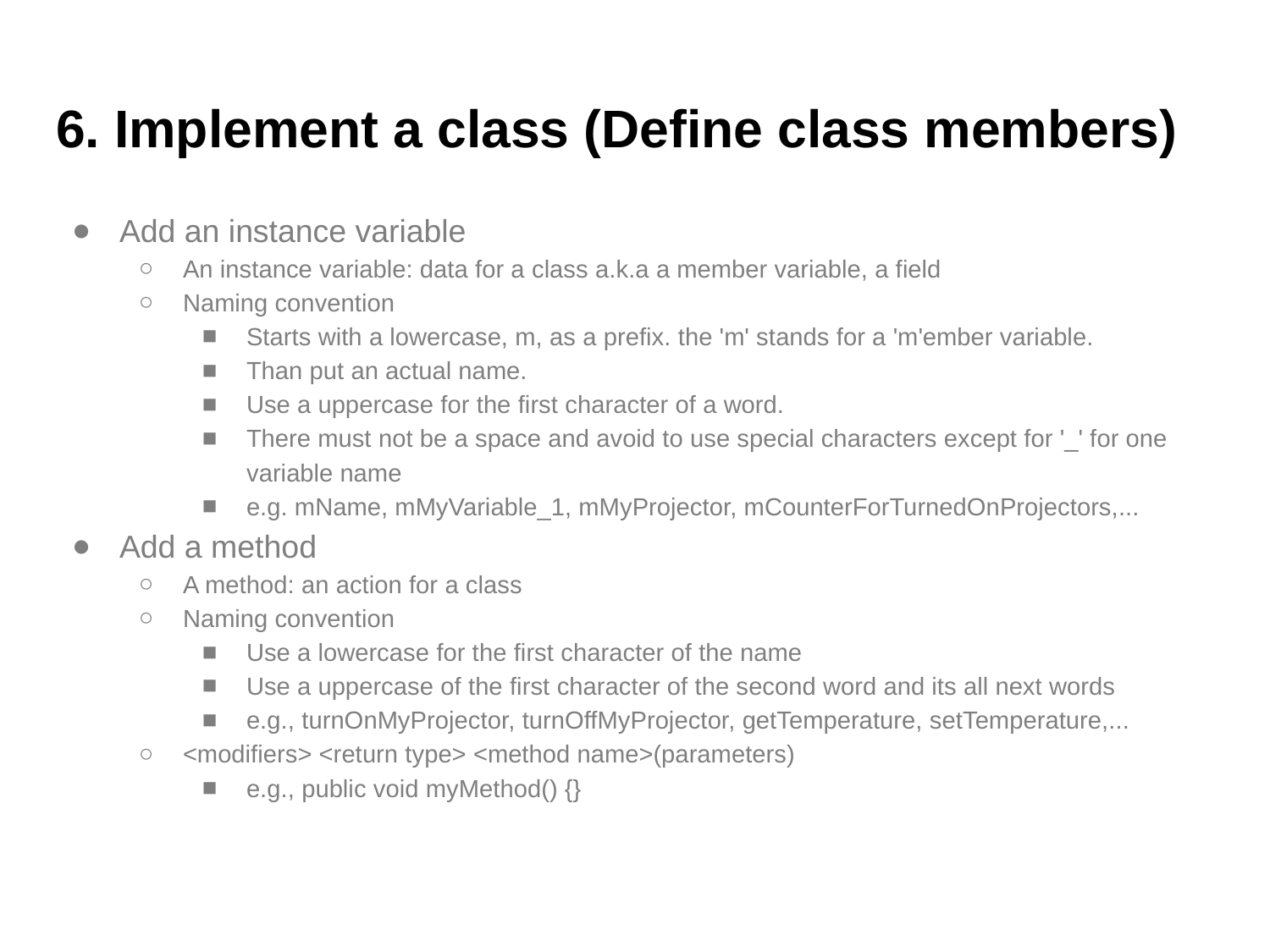

# 6. Implement a class (Define class members)
Add an instance variable
An instance variable: data for a class a.k.a a member variable, a field
Naming convention
Starts with a lowercase, m, as a prefix. the 'm' stands for a 'm'ember variable.
Than put an actual name.
Use a uppercase for the first character of a word.
There must not be a space and avoid to use special characters except for '_' for one variable name
e.g. mName, mMyVariable_1, mMyProjector, mCounterForTurnedOnProjectors,...
Add a method
A method: an action for a class
Naming convention
Use a lowercase for the first character of the name
Use a uppercase of the first character of the second word and its all next words
e.g., turnOnMyProjector, turnOffMyProjector, getTemperature, setTemperature,...
<modifiers> <return type> <method name>(parameters)
e.g., public void myMethod() {}